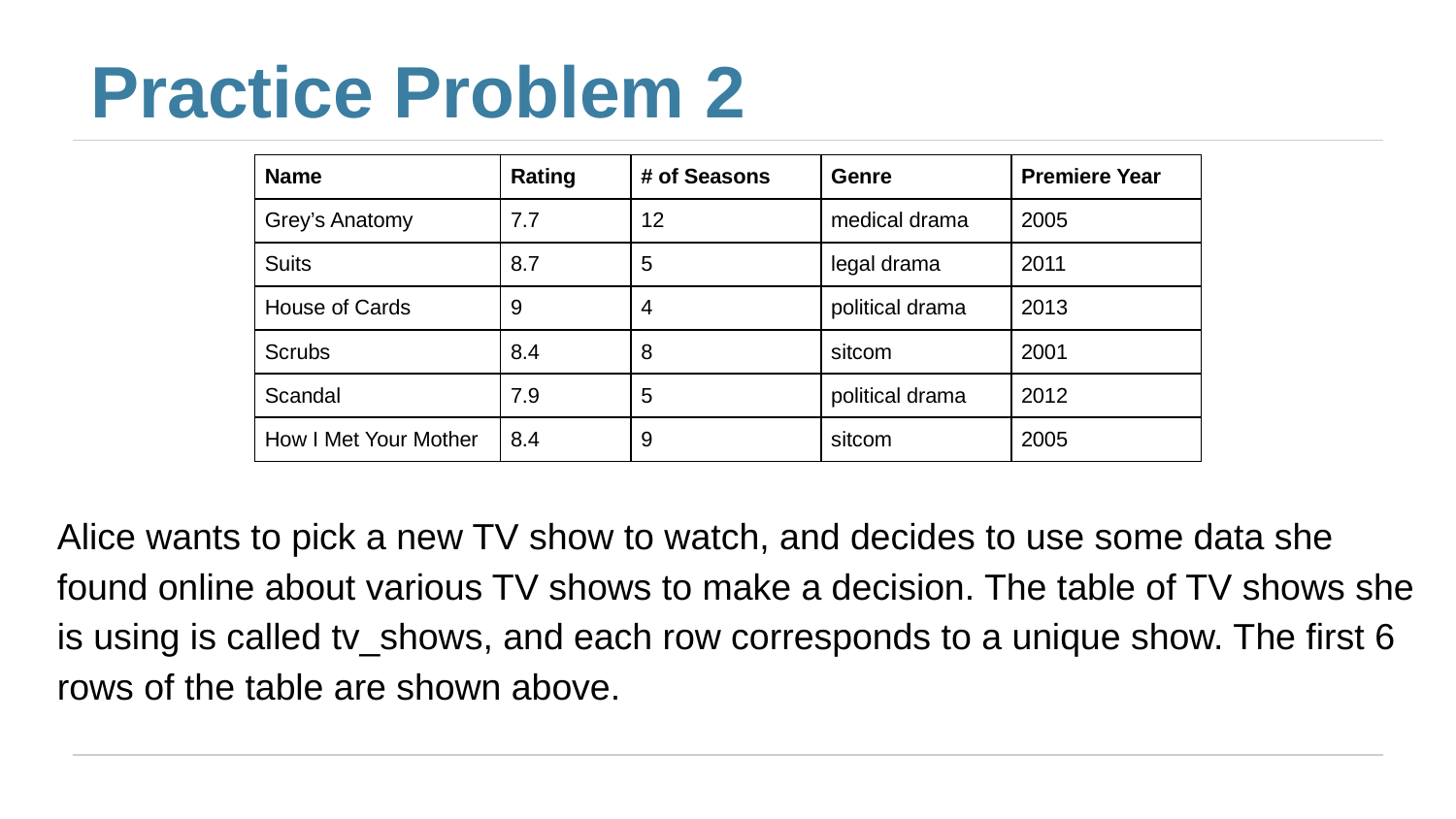

# Practice Problem 2
| Name | Rating | # of Seasons | Genre | Premiere Year |
| --- | --- | --- | --- | --- |
| Grey’s Anatomy | 7.7 | 12 | medical drama | 2005 |
| Suits | 8.7 | 5 | legal drama | 2011 |
| House of Cards | 9 | 4 | political drama | 2013 |
| Scrubs | 8.4 | 8 | sitcom | 2001 |
| Scandal | 7.9 | 5 | political drama | 2012 |
| How I Met Your Mother | 8.4 | 9 | sitcom | 2005 |
Alice wants to pick a new TV show to watch, and decides to use some data she found online about various TV shows to make a decision. The table of TV shows she is using is called tv_shows, and each row corresponds to a unique show. The first 6 rows of the table are shown above.